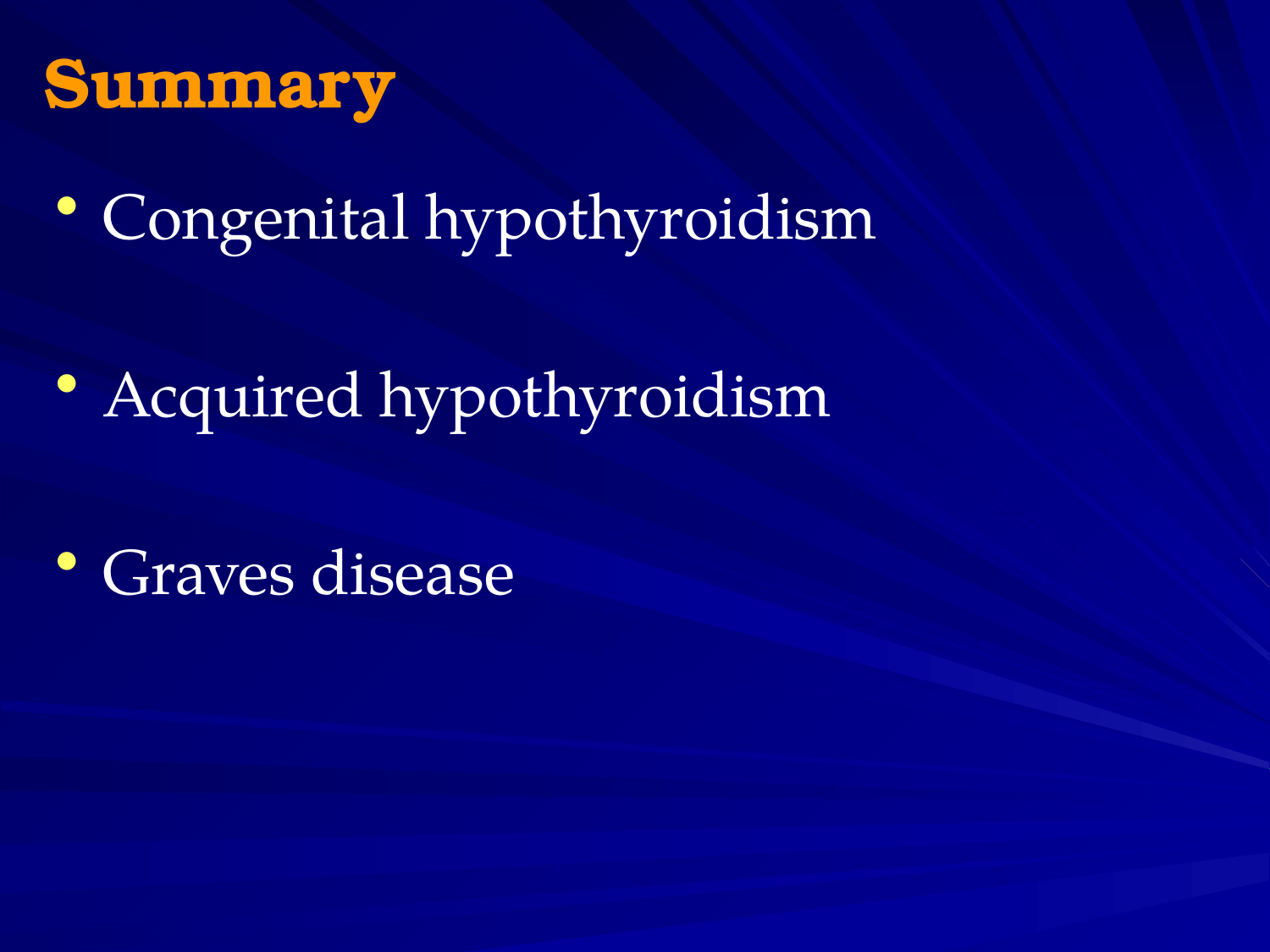

# Summary
Congenital hypothyroidism

Acquired hypothyroidism

Graves disease